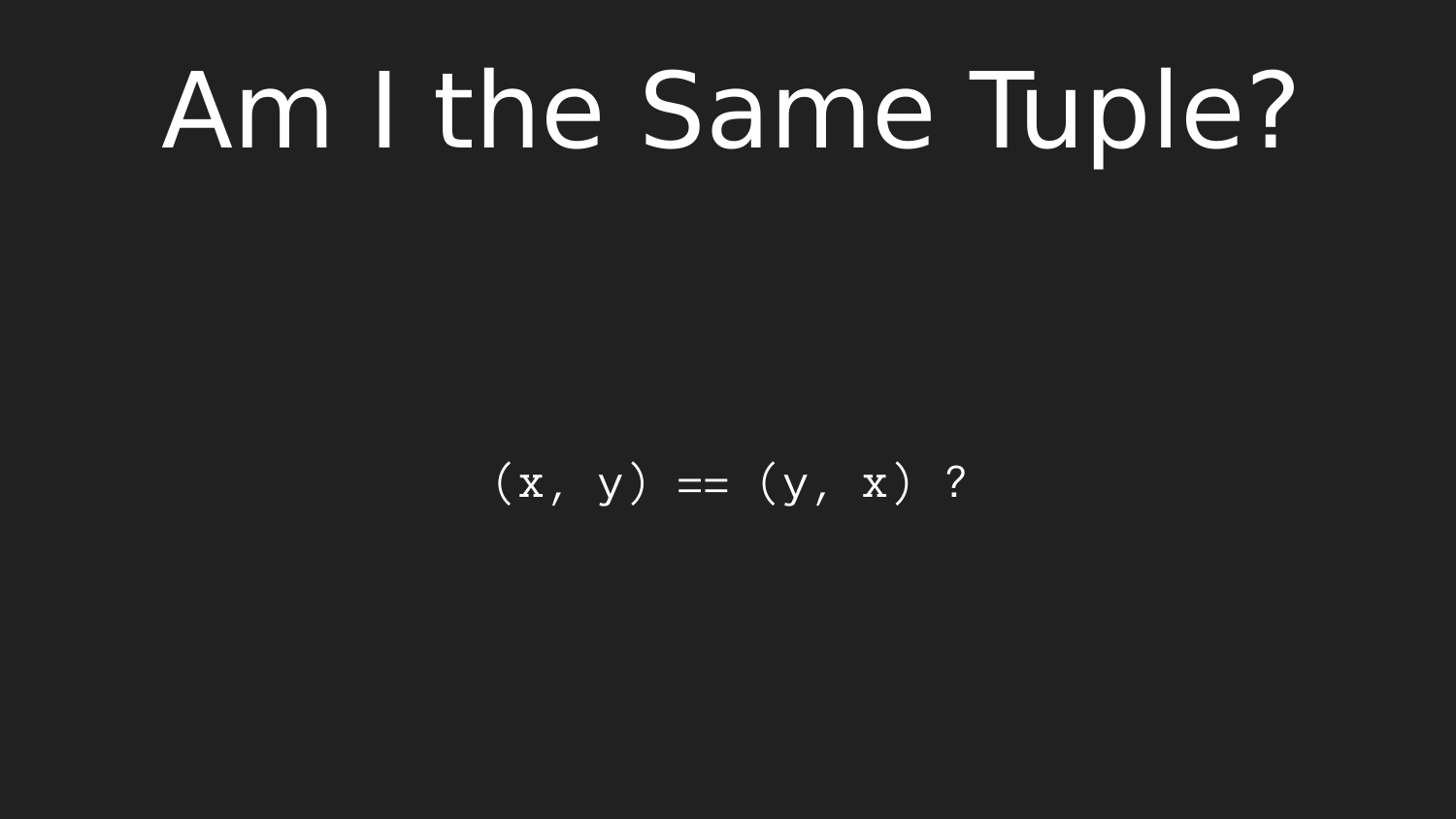

# Am I the Same Tuple?
(x, y) == (y, x) ?